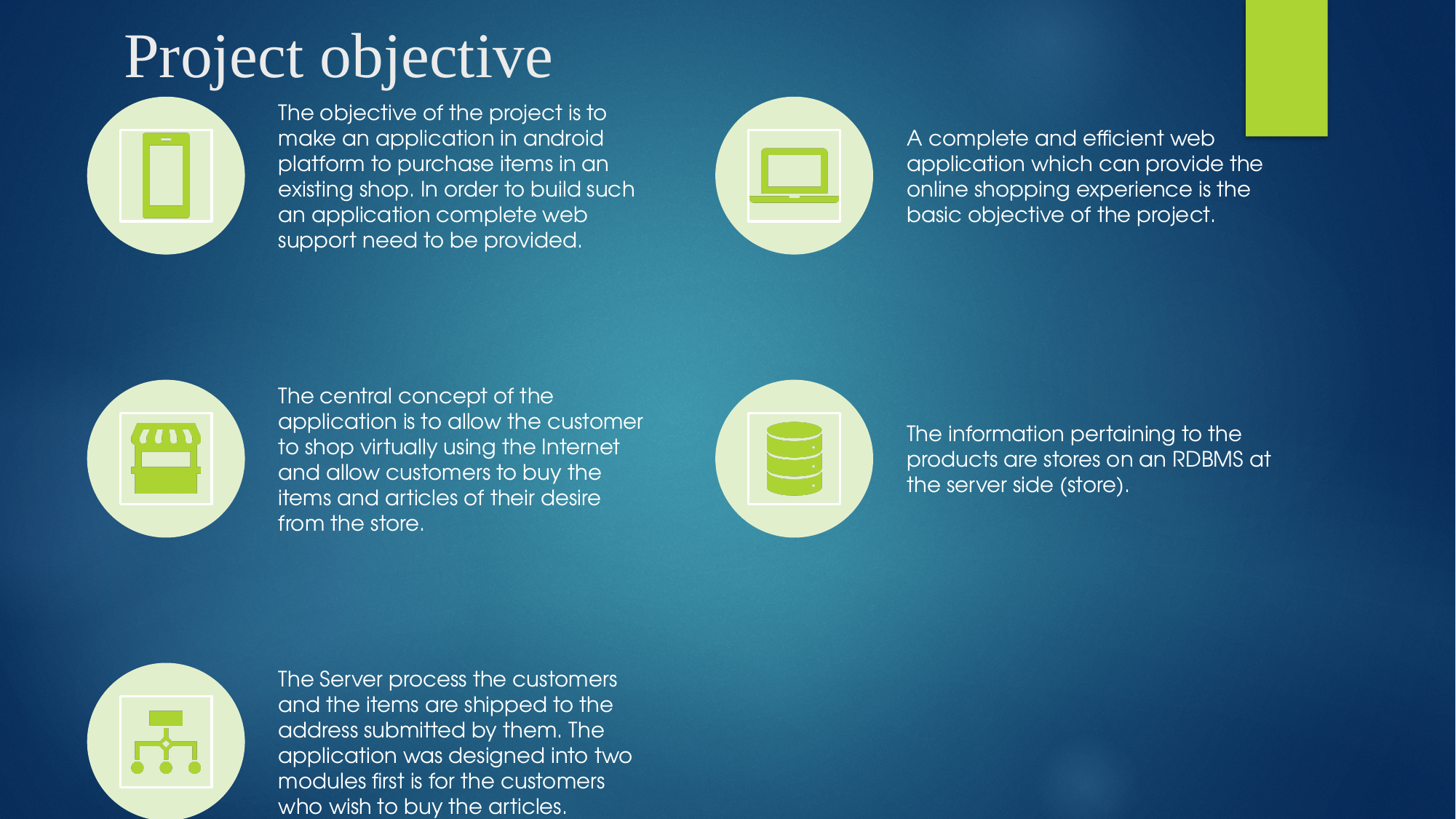

# Project objective
The objective of the project is to make an application in android platform to purchase items in an existing shop. In order to build such an application complete web support need to be provided.
A complete and efficient web application which can provide the online shopping experience is the basic objective of the project.
The central concept of the application is to allow the customer to shop virtually using the Internet and allow customers to buy the items and articles of their desire from the store.
The information pertaining to the products are stores on an RDBMS at the server side (store).
The Server process the customers and the items are shipped to the address submitted by them. The application was designed into two modules first is for the customers who wish to buy the articles.